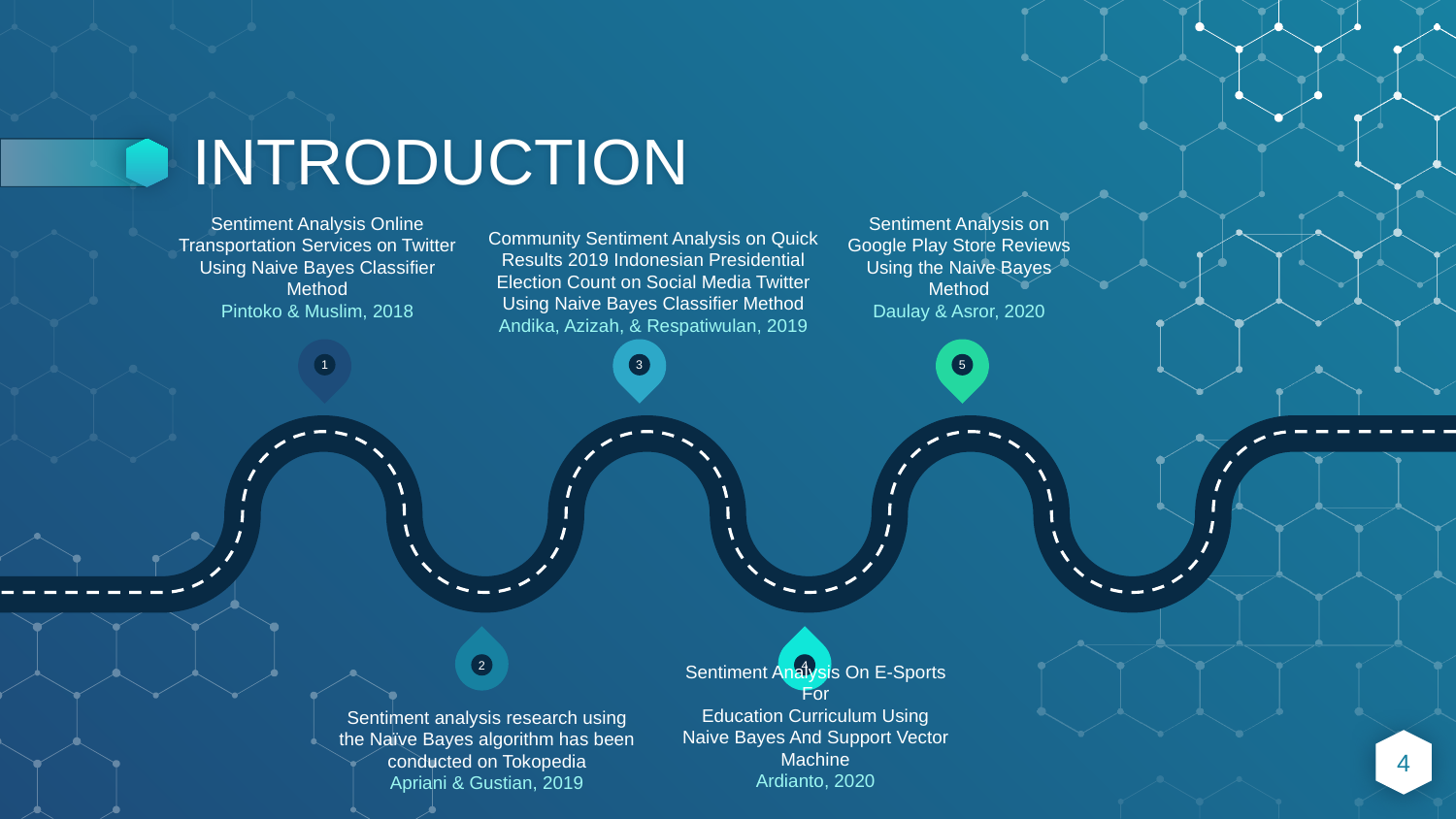

# INTRODUCTION
Community Sentiment Analysis on Quick Results 2019 Indonesian Presidential Election Count on Social Media Twitter Using Naive Bayes Classifier Method
Andika, Azizah, & Respatiwulan, 2019
Sentiment Analysis Online Transportation Services on Twitter Using Naive Bayes Classifier Method
Pintoko & Muslim, 2018
Sentiment Analysis on Google Play Store Reviews Using the Naive Bayes Method
Daulay & Asror, 2020

1

3

5

2

4
Sentiment analysis research using the Naïve Bayes algorithm has been conducted on Tokopedia
Apriani & Gustian, 2019
Sentiment Analysis On E-Sports For
Education Curriculum Using Naive Bayes And Support Vector Machine
Ardianto, 2020
4